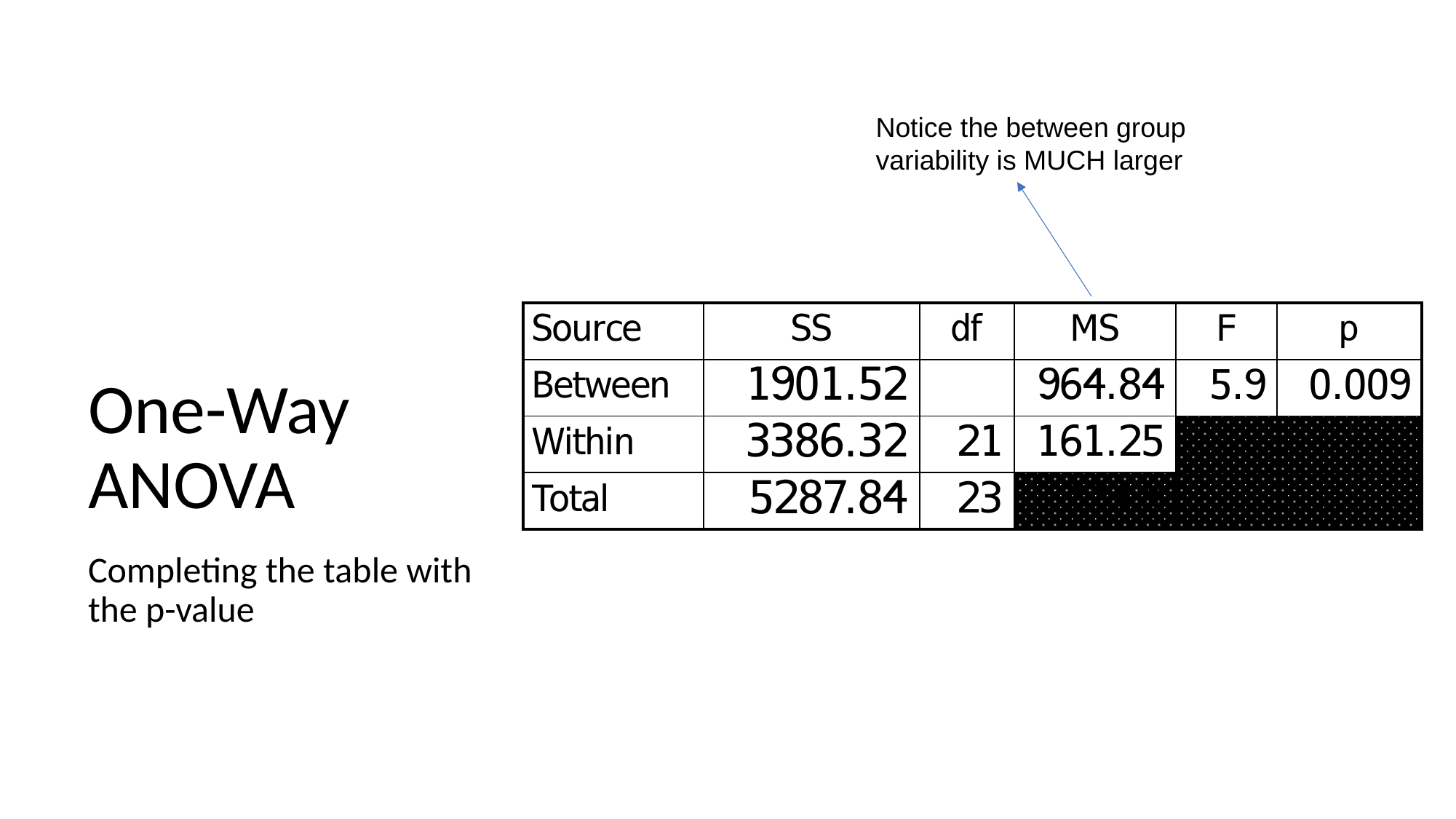

# One-Way ANOVA
Notice the between group variability is MUCH larger
| Source | SS | df | MS | F | p |
| --- | --- | --- | --- | --- | --- |
| Between | 1901.52 |  | 964.84 | 5.9 | 0.009 |
| Within | 3386.32 | 21 | 161.25 |  |  |
| Total | 5287.84 | 23 | 229.9 |  |  |
Completing the table with the p-value
Conclusion?